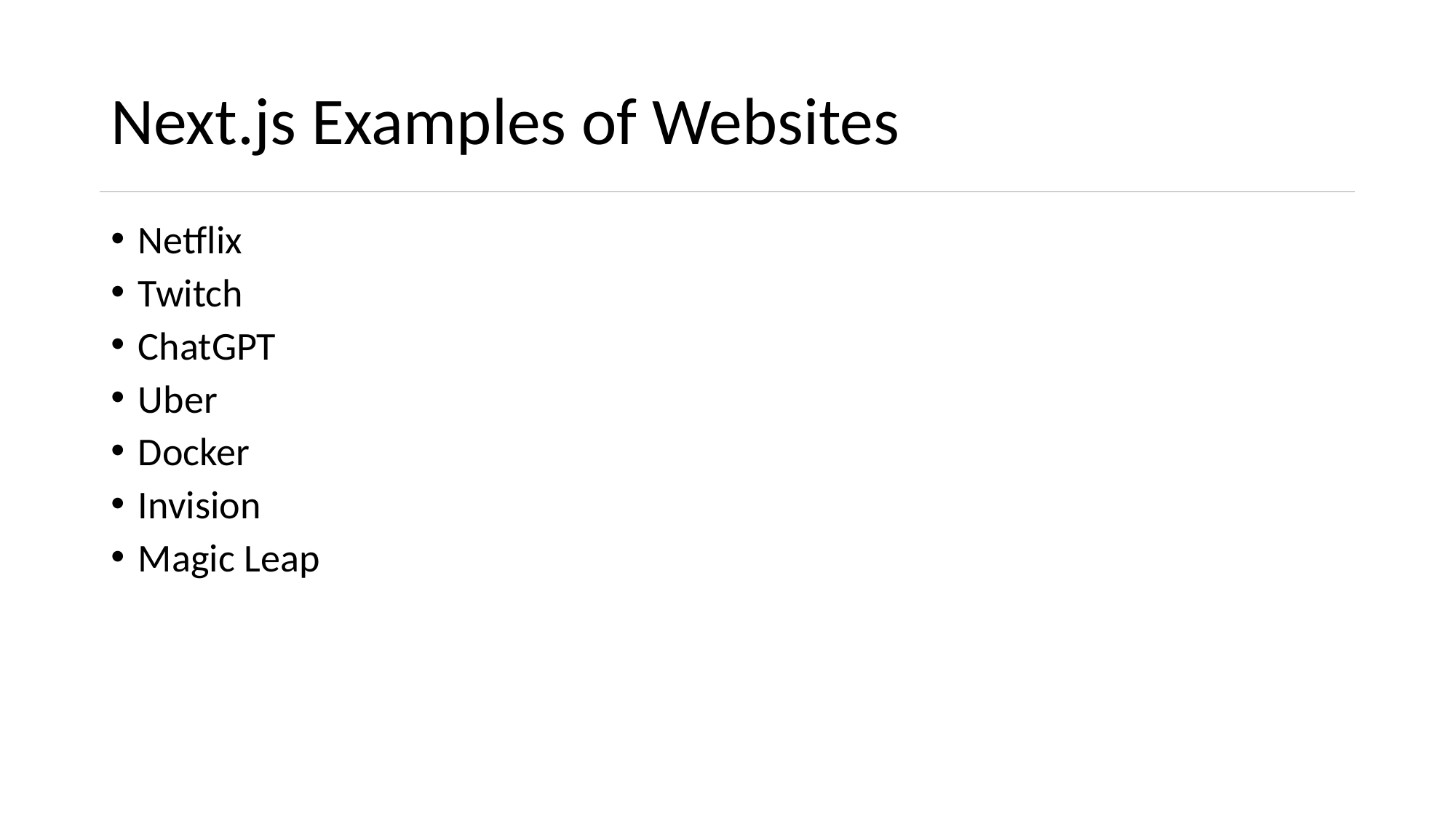

# Next.js Examples of Websites
Netflix
Twitch
ChatGPT
Uber
Docker
Invision
Magic Leap